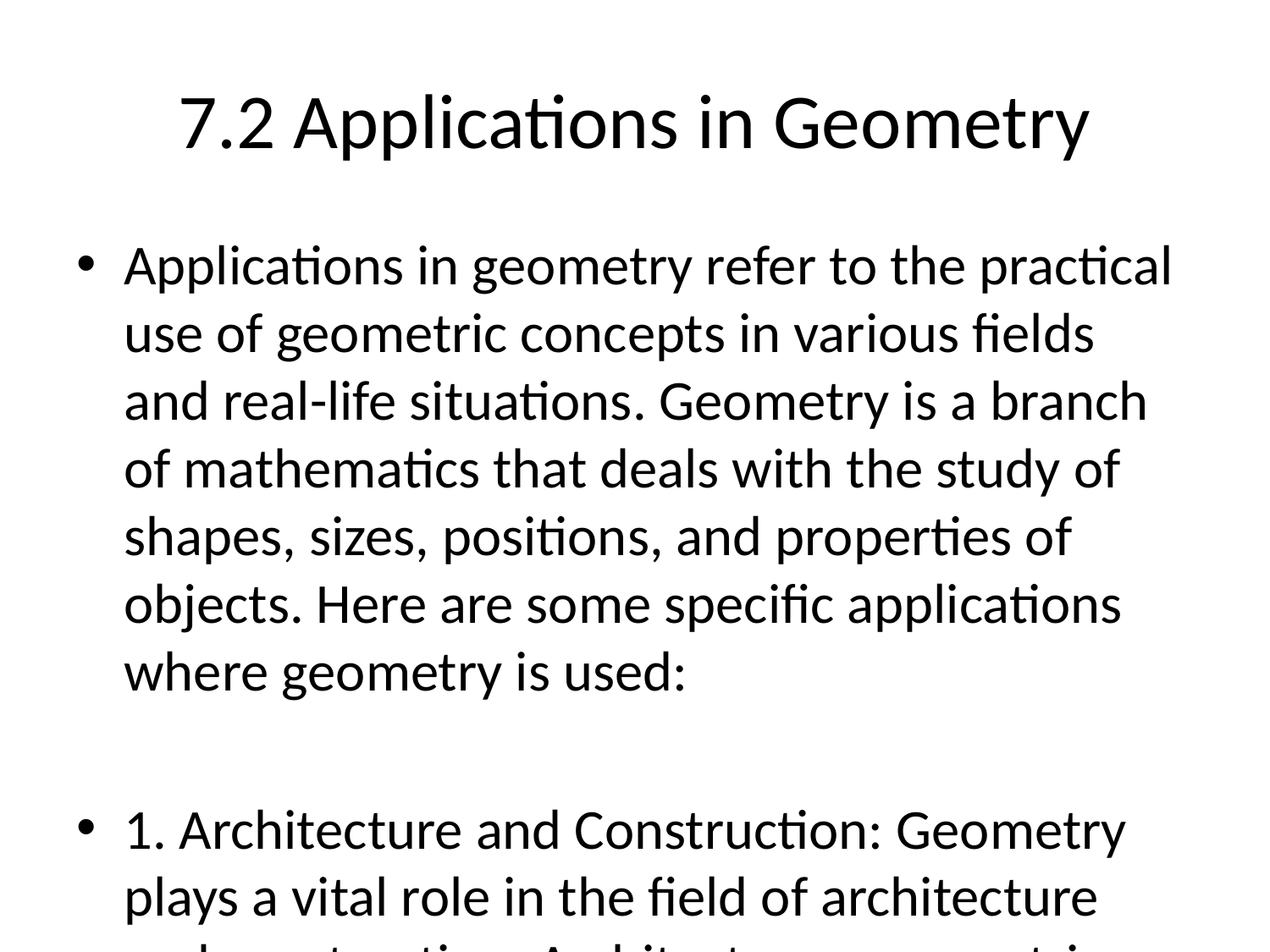

# 7.2 Applications in Geometry
Applications in geometry refer to the practical use of geometric concepts in various fields and real-life situations. Geometry is a branch of mathematics that deals with the study of shapes, sizes, positions, and properties of objects. Here are some specific applications where geometry is used:

1. Architecture and Construction: Geometry plays a vital role in the field of architecture and construction. Architects use geometric principles to design and create aesthetically pleasing and structurally sound buildings. They use geometric concepts like symmetry, angles, and proportion to ensure balance and stability in their designs. Construction workers use geometry to accurately measure and align various components of a building, such as walls, windows, and doors.

2. Land Surveying: Geometry is extensively used in land surveying to determine boundaries, property lines, and land area. Surveyors use the principles of trigonometry, which is closely related to geometry, to measure angles and distances accurately. This data is crucial for mapping and land development projects.

3. Navigation and GPS: Geometry is fundamental to navigation and global positioning systems (GPS). By using geometric concepts like triangulation, GPS devices can accurately determine the position and coordinates of an object or a person on the Earth's surface. This technology is widely used in transportation, logistics, and outdoor activities.

4. Computer Graphics and Animation: Geometry forms the foundation of computer graphics and animation. Geometric transformations, such as translation, rotation, and scaling, are used to manipulate and animate virtual objects. 3D modeling and rendering techniques rely heavily on geometric principles to create realistic and visually appealing graphics in video games, movies, and simulations.

5. Robotics: Geometry plays a significant role in the field of robotics. Spatial awareness, path planning, and object manipulation require a deep understanding of geometric principles. For example, robotic arms need to calculate angles and distances accurately to pick up and manipulate objects.

6. Cartography and Geographic Information Systems (GIS): Geometry is essential in creating maps and interpreting geographic data. Cartographers use geometric concepts to represent and visualize the shape, size, and spatial relationships of geographic features accurately. GIS applications analyze and interpret vast amounts of spatial data using geometric algorithms, allowing for efficient decision-making in fields like urban planning and environmental management.

7. Crystallography and Molecular Geometry: Geometry is integral to the study of crystals and molecular structures. Crystallography uses geometric concepts to analyze the arrangement and symmetry of atoms within crystals. Molecular geometry helps determine the 3D shape of molecules, which is crucial in understanding their chemical properties and interactions.

These are just a few examples of how geometry is applied in various fields. The applications of geometry are diverse and far-reaching, demonstrating its practical importance in numerous aspects of our everyday lives.